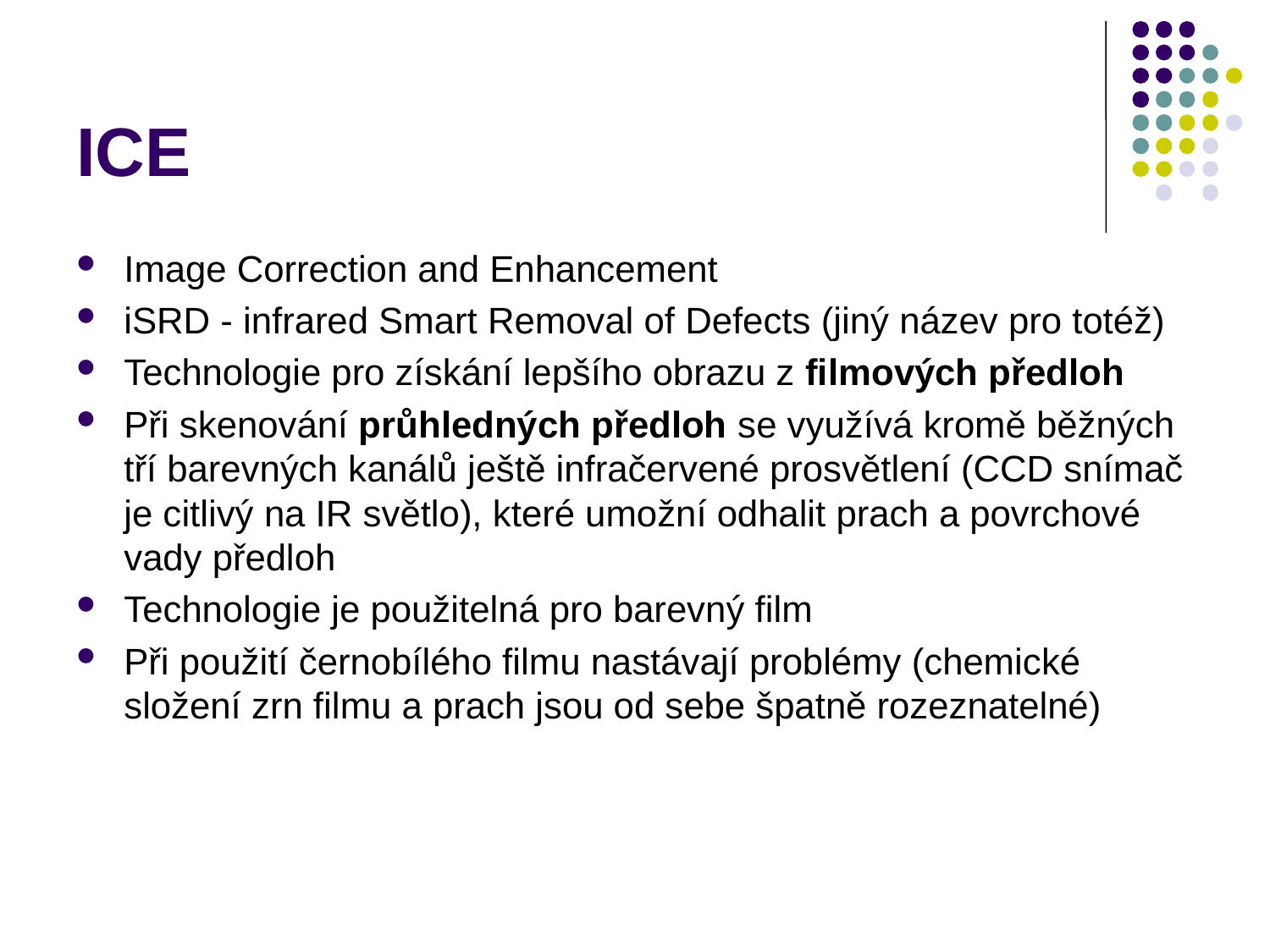

# ICE
Image Correction and Enhancement
iSRD - infrared Smart Removal of Defects (jiný název pro totéž)
Technologie pro získání lepšího obrazu z filmových předloh
Při skenování průhledných předloh se využívá kromě běžných tří barevných kanálů ještě infračervené prosvětlení (CCD snímač je citlivý na IR světlo), které umožní odhalit prach a povrchové vady předloh
Technologie je použitelná pro barevný film
Při použití černobílého filmu nastávají problémy (chemické složení zrn filmu a prach jsou od sebe špatně rozeznatelné)